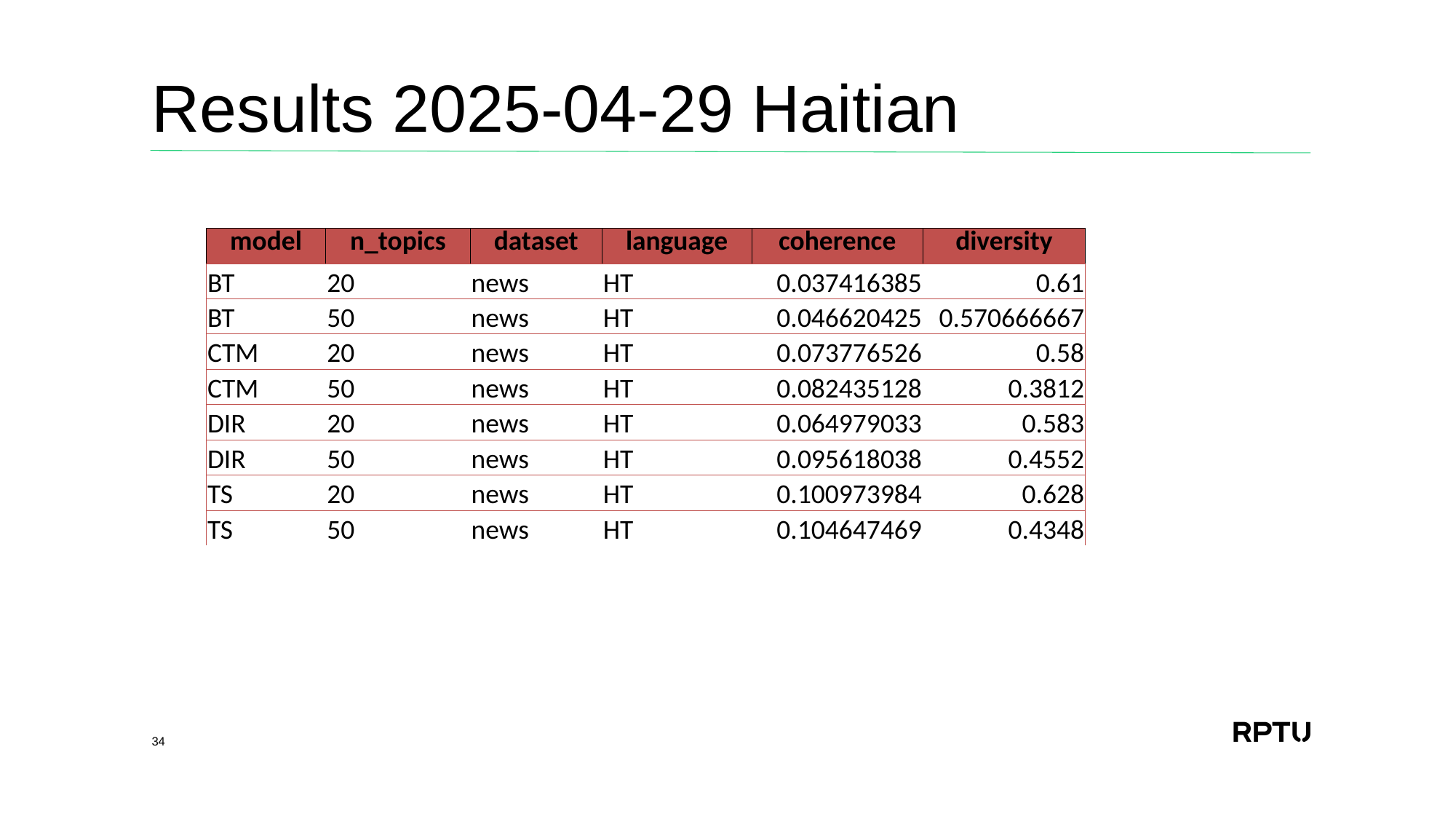

# Results 2025-04-29 Haitian
| model | n\_topics | dataset | language | coherence | diversity |
| --- | --- | --- | --- | --- | --- |
| BT | 20 | news | HT | 0.037416385 | 0.61 |
| BT | 50 | news | HT | 0.046620425 | 0.570666667 |
| CTM | 20 | news | HT | 0.073776526 | 0.58 |
| CTM | 50 | news | HT | 0.082435128 | 0.3812 |
| DIR | 20 | news | HT | 0.064979033 | 0.583 |
| DIR | 50 | news | HT | 0.095618038 | 0.4552 |
| TS | 20 | news | HT | 0.100973984 | 0.628 |
| TS | 50 | news | HT | 0.104647469 | 0.4348 |
34